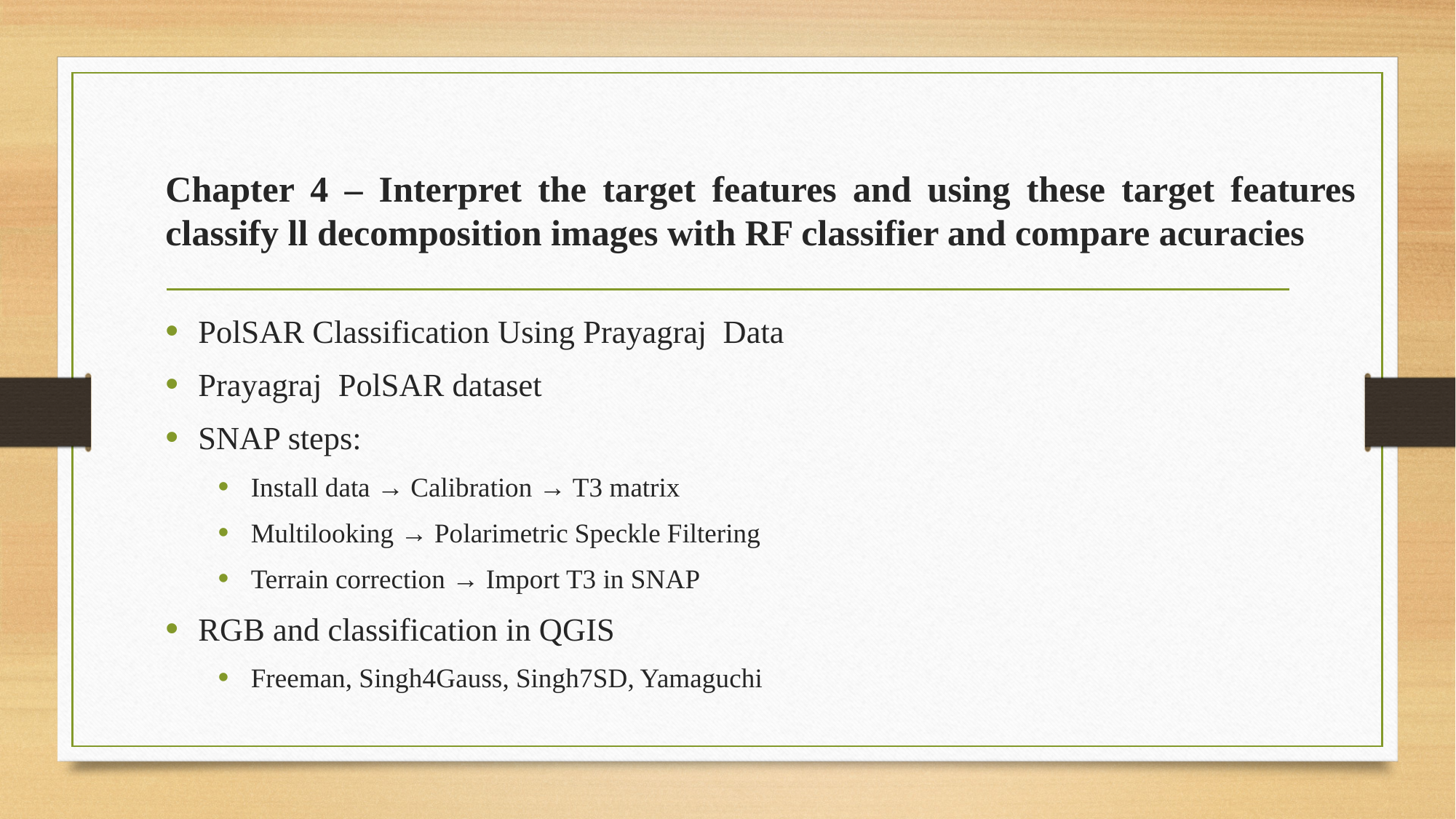

# Chapter 4 – Interpret the target features and using these target features classify ll decomposition images with RF classifier and compare acuracies
PolSAR Classification Using Prayagraj  Data
Prayagraj  PolSAR dataset
SNAP steps:
Install data → Calibration → T3 matrix
Multilooking → Polarimetric Speckle Filtering
Terrain correction → Import T3 in SNAP
RGB and classification in QGIS
Freeman, Singh4Gauss, Singh7SD, Yamaguchi